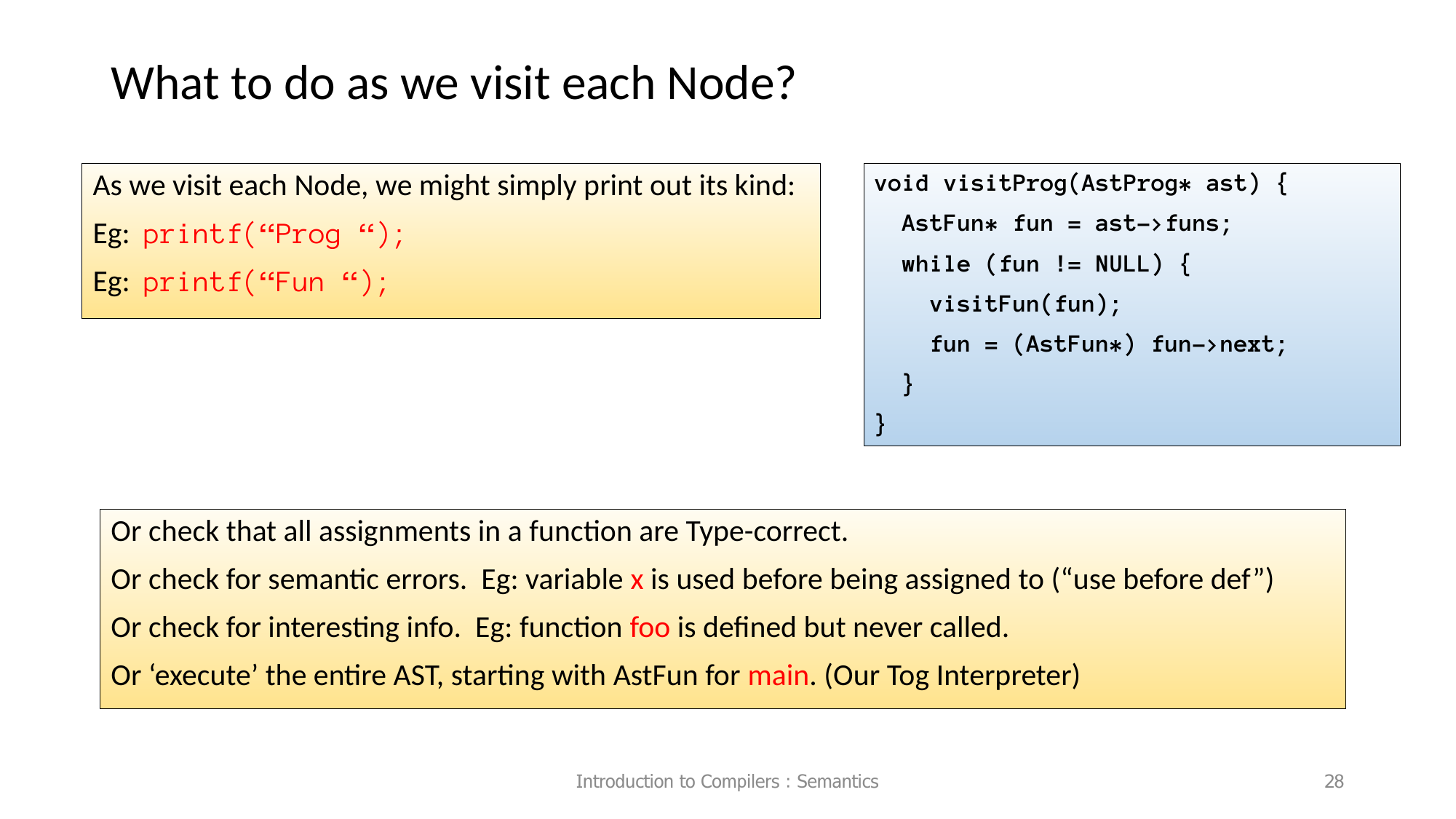

# What to do as we visit each Node?
As we visit each Node, we might simply print out its kind:
Eg:  printf(“Prog “);
Eg:  printf(“Fun “);

void visitProg(AstProg* ast) {
  AstFun* fun = ast->funs;
  while (fun != NULL) {
    visitFun(fun);
    fun = (AstFun*) fun->next;
  }
}
Or check that all assignments in a function are Type-correct.
Or check for semantic errors.  Eg: variable x is used before being assigned to (“use before def”)
Or check for interesting info.  Eg: function foo is defined but never called.
Or ‘execute’ the entire AST, starting with AstFun for main. (Our Tog Interpreter)

Introduction to Compilers : Semantics
28